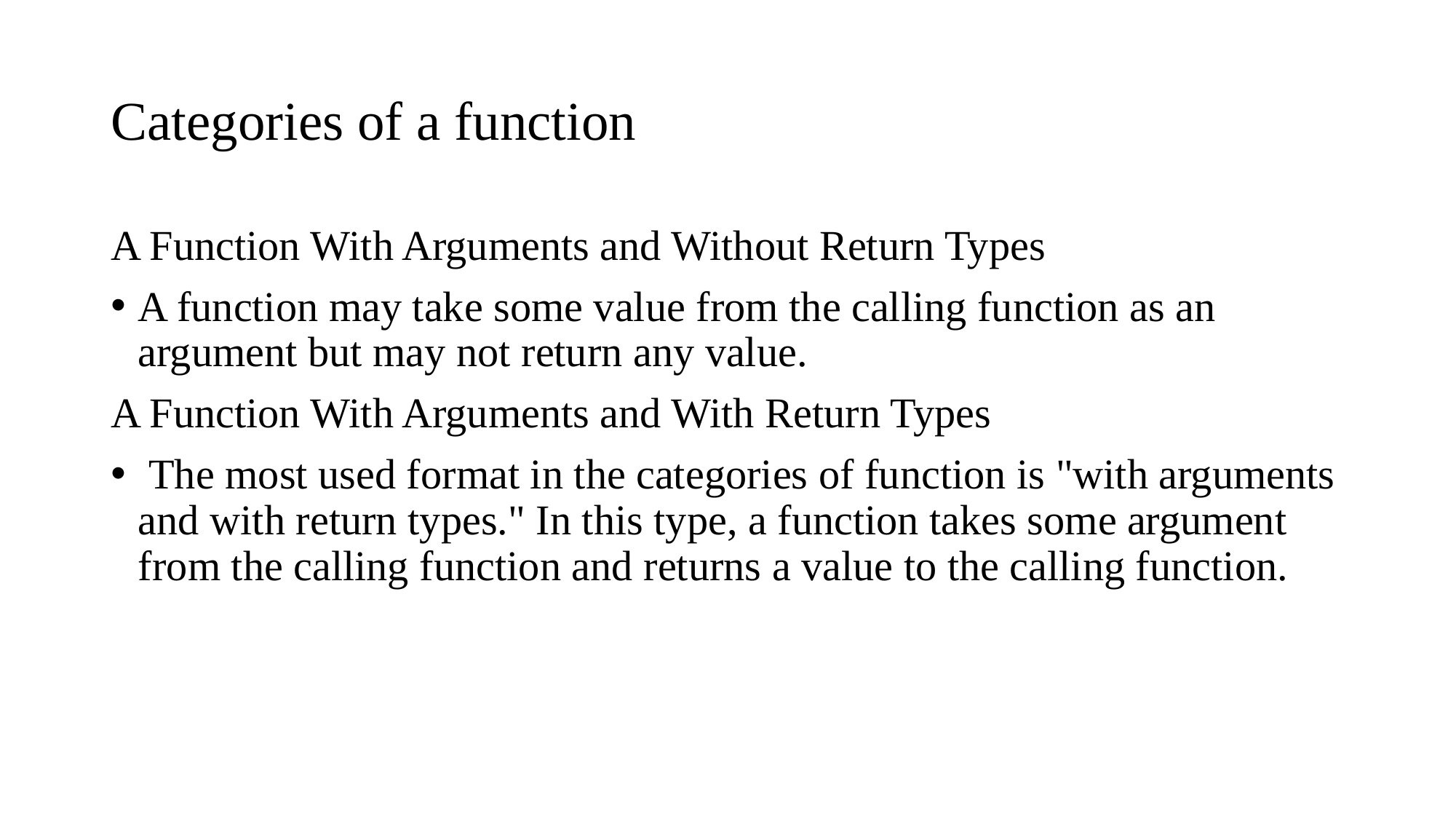

# Categories of a function
A Function With Arguments and Without Return Types
A function may take some value from the calling function as an argument but may not return any value.
A Function With Arguments and With Return Types
 The most used format in the categories of function is "with arguments and with return types." In this type, a function takes some argument from the calling function and returns a value to the calling function.